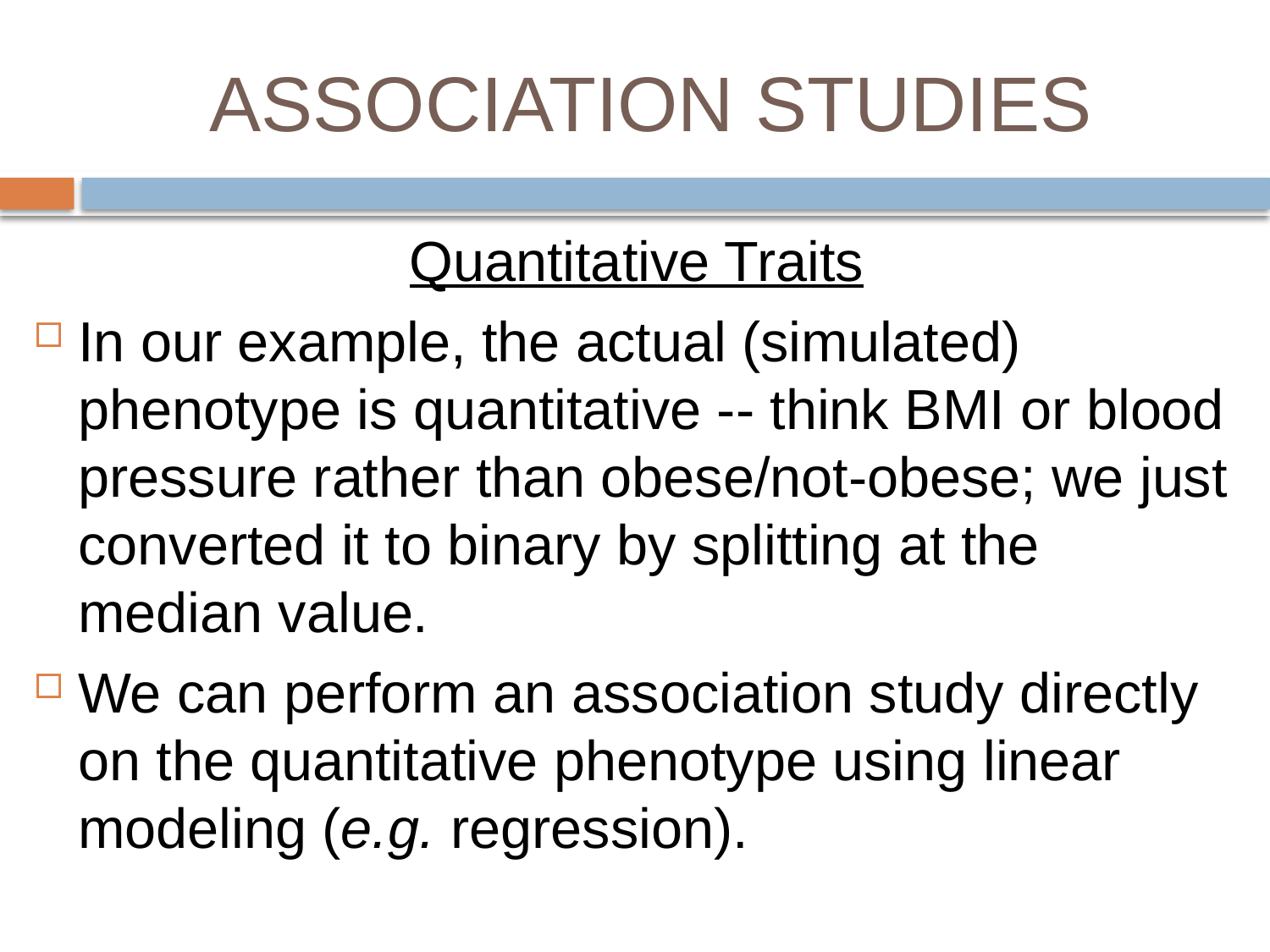

# ASSOCIATION STUDIES
Quantitative Traits
In our example, the actual (simulated) phenotype is quantitative -- think BMI or blood pressure rather than obese/not-obese; we just converted it to binary by splitting at the median value.
We can perform an association study directly on the quantitative phenotype using linear modeling (e.g. regression).